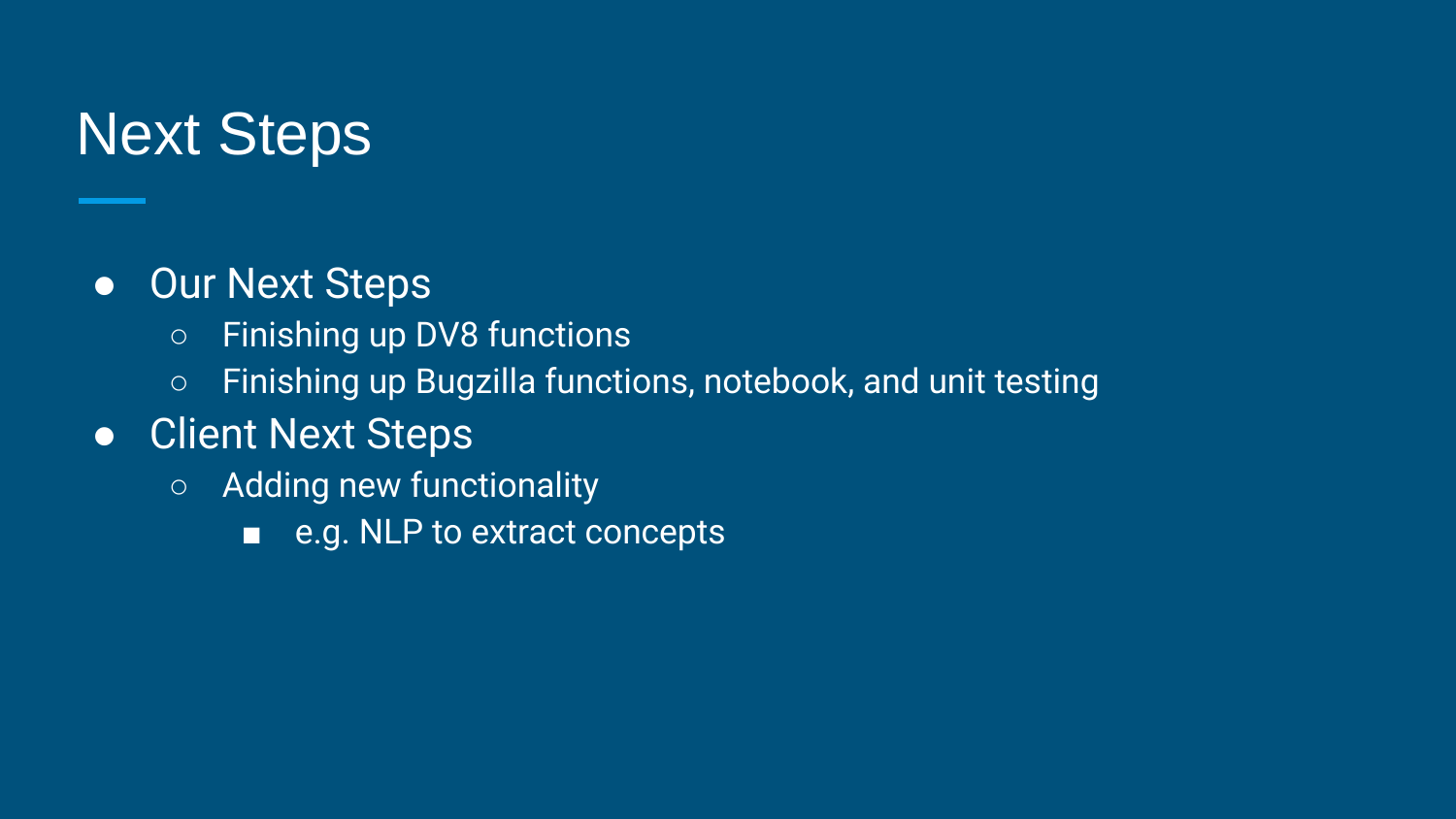

# Next Steps
Our Next Steps
Finishing up DV8 functions
Finishing up Bugzilla functions, notebook, and unit testing
Client Next Steps
Adding new functionality
e.g. NLP to extract concepts